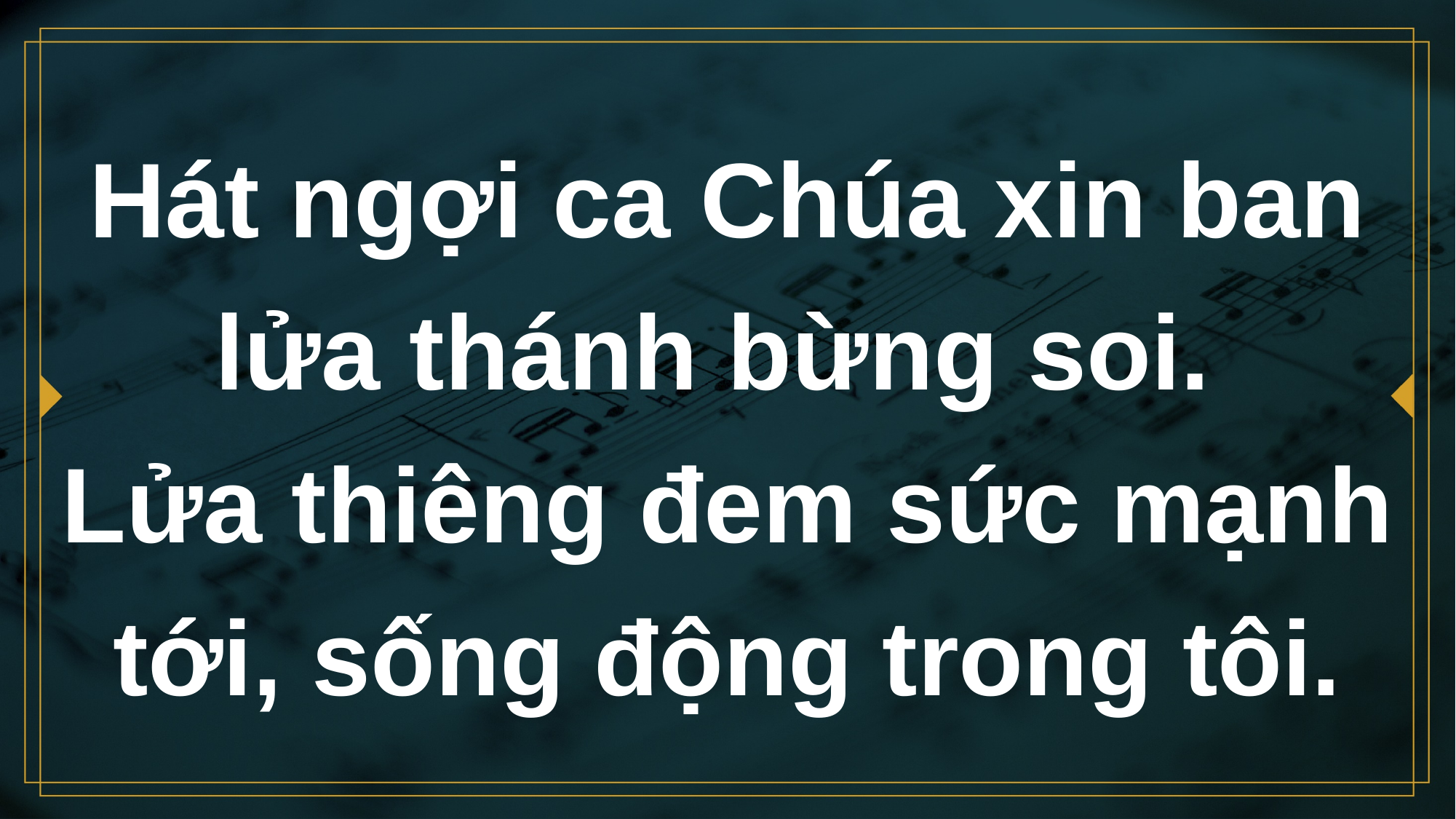

# Hát ngợi ca Chúa xin ban lửa thánh bừng soi. Lửa thiêng đem sức mạnh tới, sống động trong tôi.